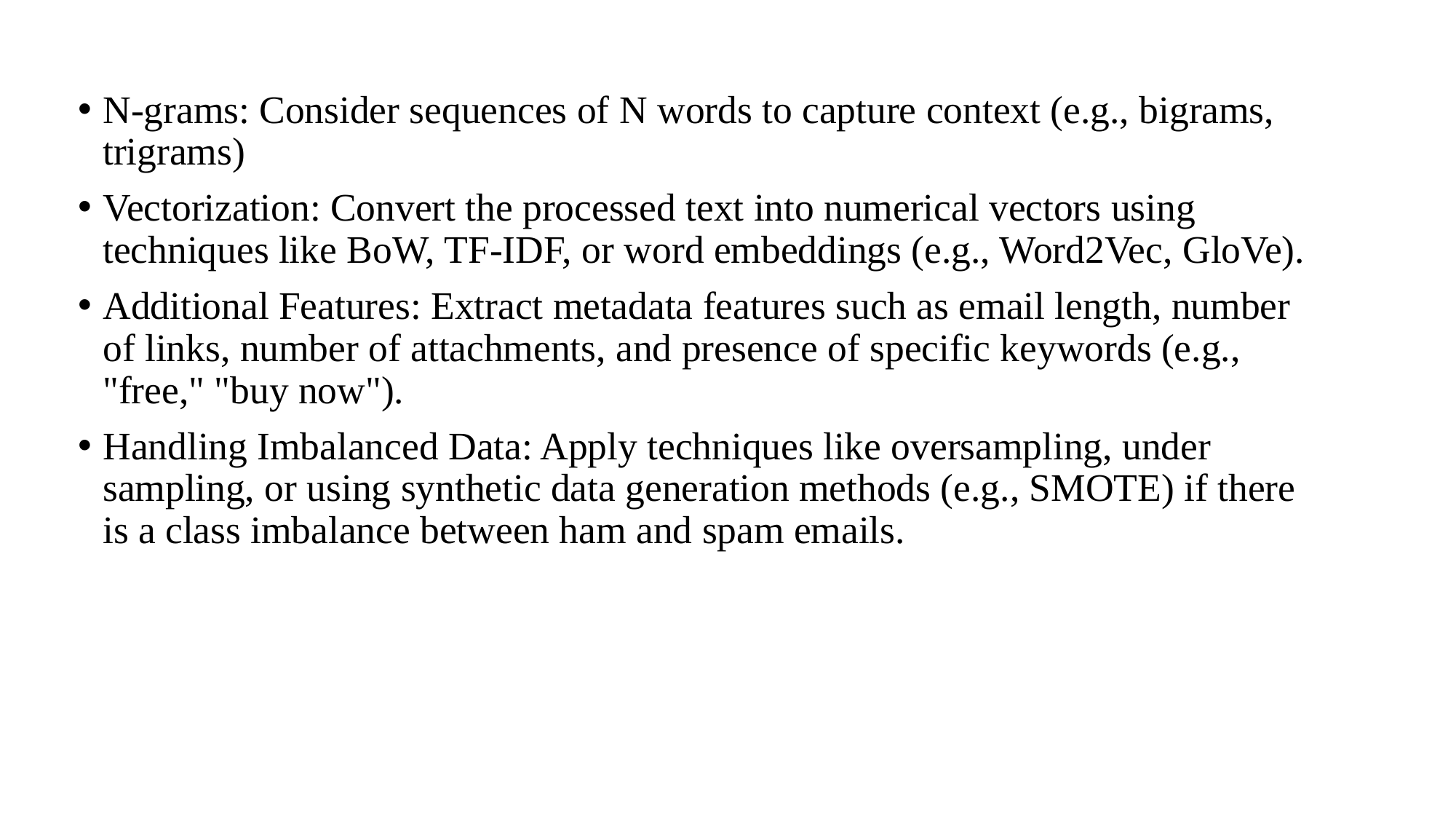

N-grams: Consider sequences of N words to capture context (e.g., bigrams, trigrams)
Vectorization: Convert the processed text into numerical vectors using techniques like BoW, TF-IDF, or word embeddings (e.g., Word2Vec, GloVe).
Additional Features: Extract metadata features such as email length, number of links, number of attachments, and presence of specific keywords (e.g., "free," "buy now").
Handling Imbalanced Data: Apply techniques like oversampling, under sampling, or using synthetic data generation methods (e.g., SMOTE) if there is a class imbalance between ham and spam emails.